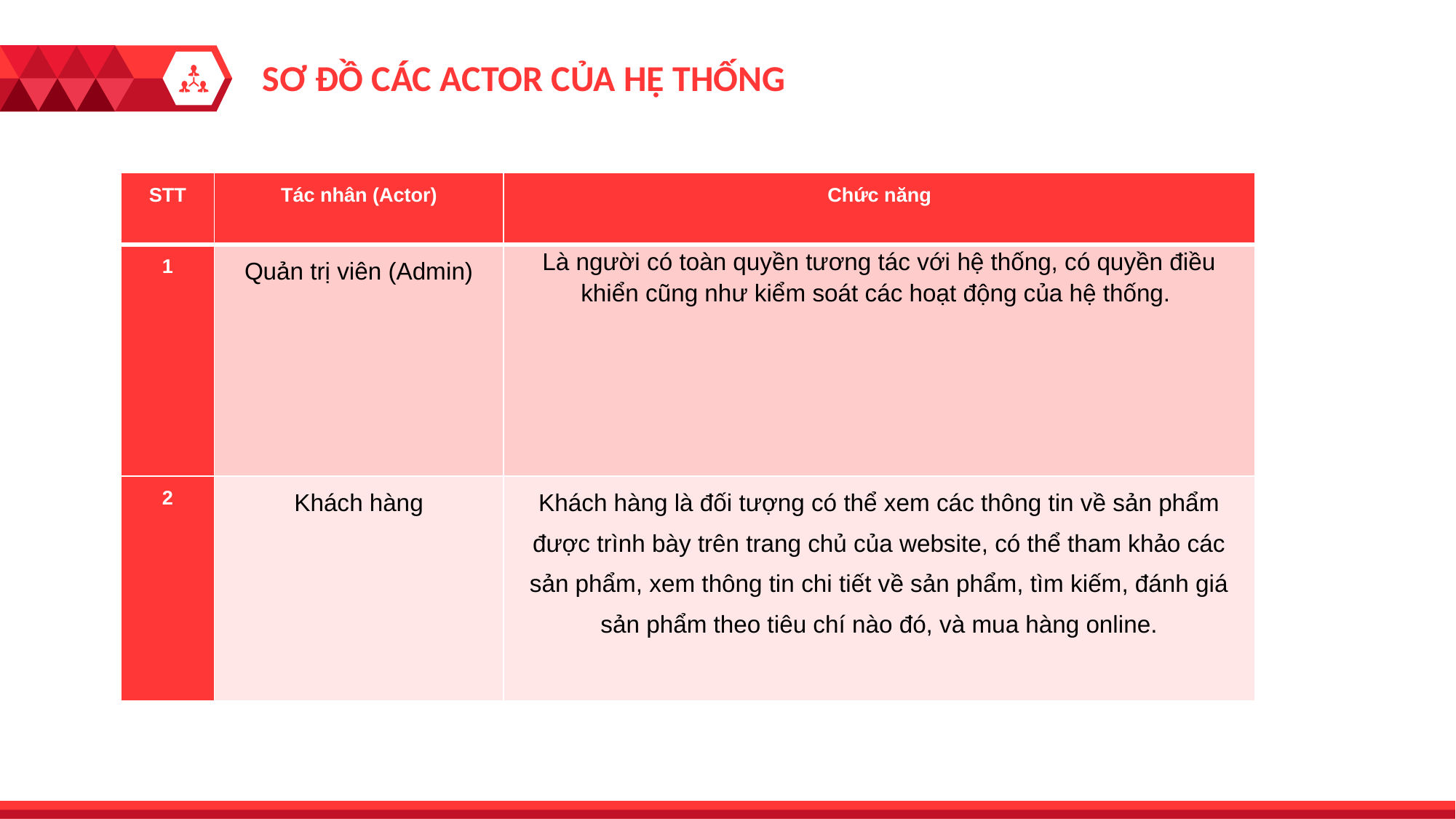

SƠ ĐỒ CÁC ACTOR CỦA HỆ THỐNG
| STT | Tác nhân (Actor) | Chức năng |
| --- | --- | --- |
| 1 | Quản trị viên (Admin) | Là người có toàn quyền tương tác với hệ thống, có quyền điều khiển cũng như kiểm soát các hoạt động của hệ thống. |
| 2 | Khách hàng | Khách hàng là đối tượng có thể xem các thông tin về sản phẩm được trình bày trên trang chủ của website, có thể tham khảo các sản phẩm, xem thông tin chi tiết về sản phẩm, tìm kiếm, đánh giá sản phẩm theo tiêu chí nào đó, và mua hàng online. |